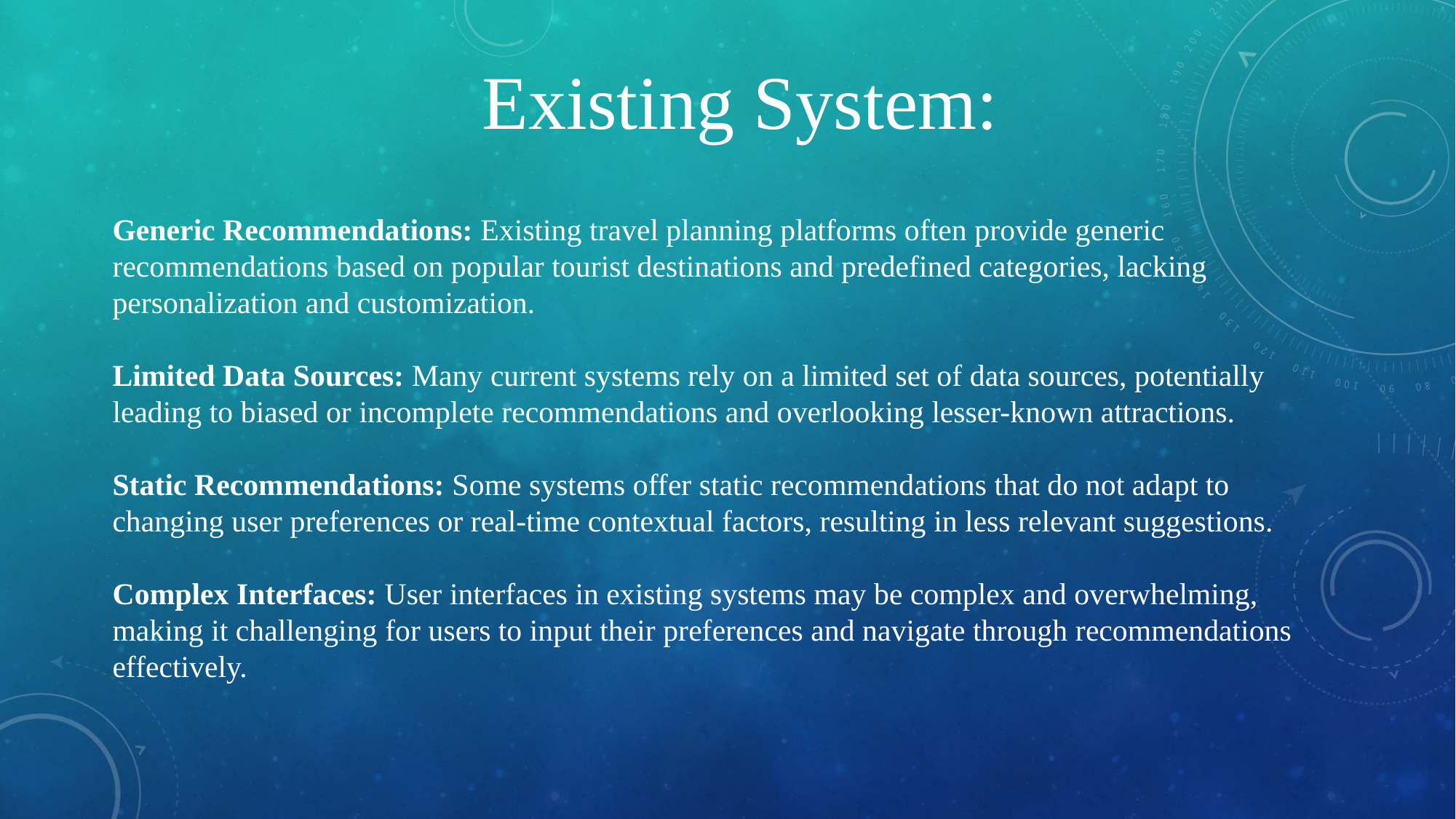

Existing System:
Generic Recommendations: Existing travel planning platforms often provide generic recommendations based on popular tourist destinations and predefined categories, lacking personalization and customization.

Limited Data Sources: Many current systems rely on a limited set of data sources, potentially leading to biased or incomplete recommendations and overlooking lesser-known attractions.

Static Recommendations: Some systems offer static recommendations that do not adapt to changing user preferences or real-time contextual factors, resulting in less relevant suggestions.

Complex Interfaces: User interfaces in existing systems may be complex and overwhelming, making it challenging for users to input their preferences and navigate through recommendations effectively.